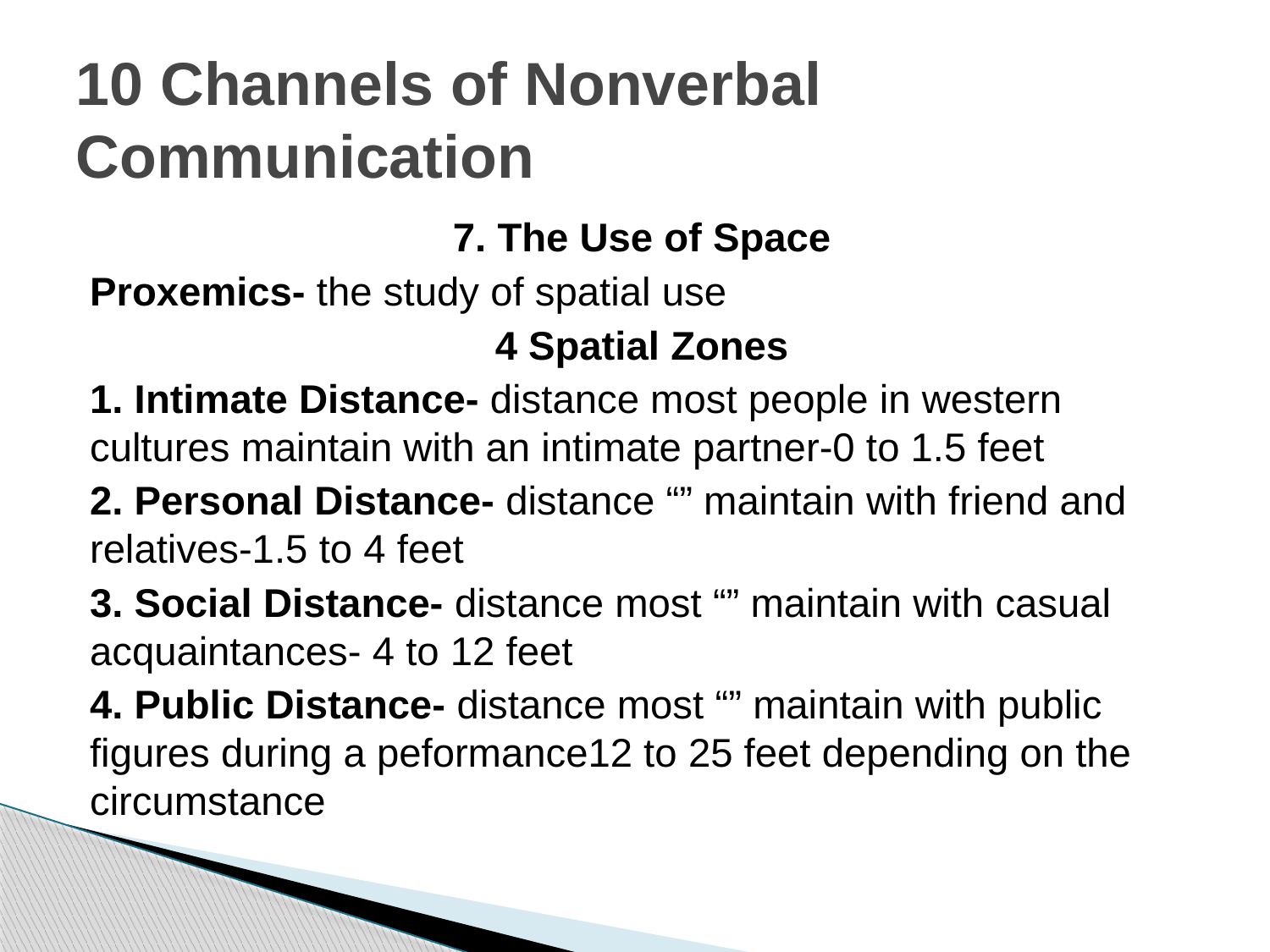

# 10 Channels of Nonverbal Communication
7. The Use of Space
Proxemics- the study of spatial use
4 Spatial Zones
1. Intimate Distance- distance most people in western cultures maintain with an intimate partner-0 to 1.5 feet
2. Personal Distance- distance “” maintain with friend and relatives-1.5 to 4 feet
3. Social Distance- distance most “” maintain with casual acquaintances- 4 to 12 feet
4. Public Distance- distance most “” maintain with public figures during a peformance12 to 25 feet depending on the circumstance